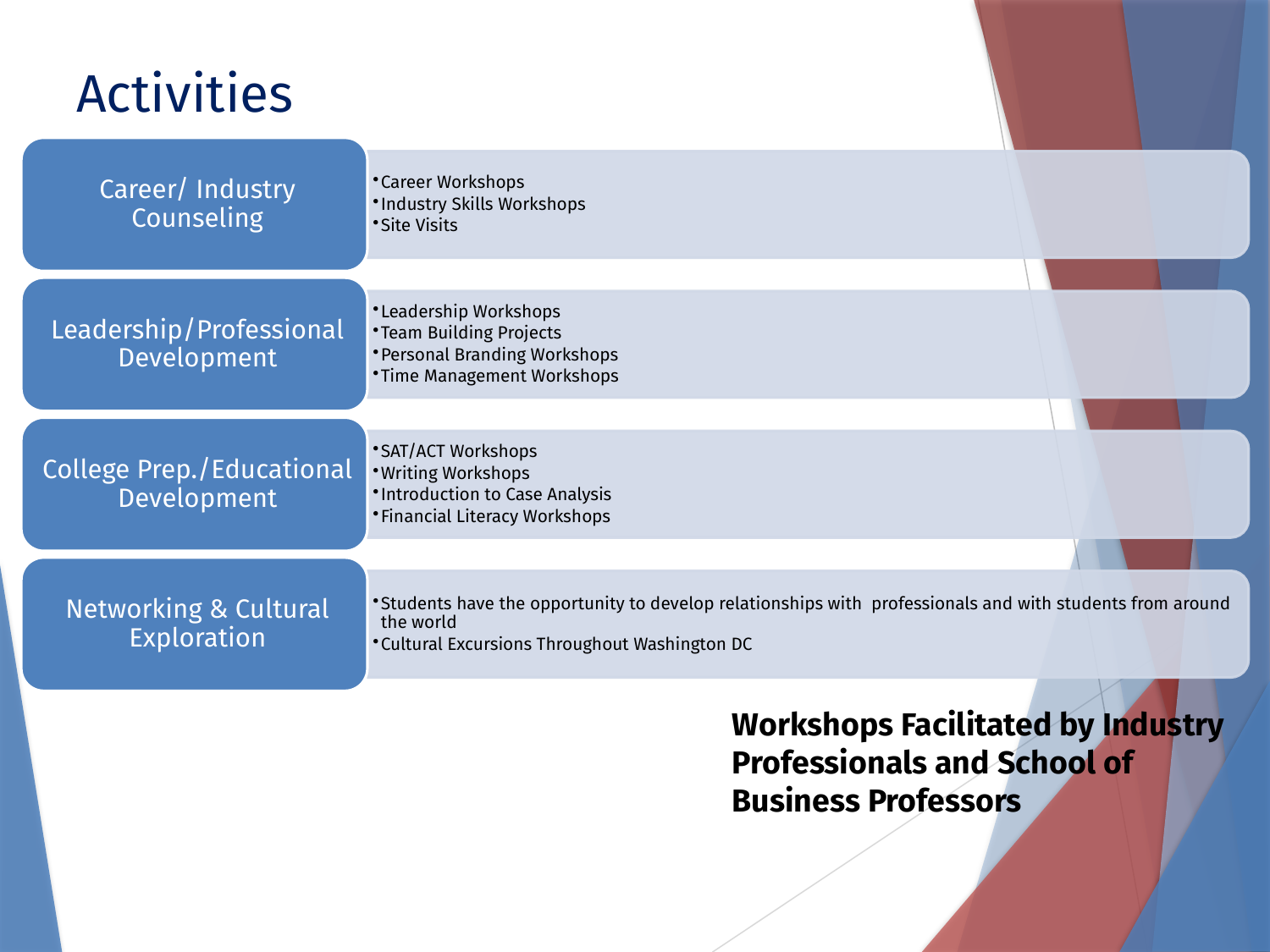

# Activities
Career Workshops
Industry Skills Workshops
Site Visits
Career/ Industry Counseling
Leadership Workshops
Team Building Projects
Personal Branding Workshops
Time Management Workshops
Leadership/Professional Development
SAT/ACT Workshops
Writing Workshops
Introduction to Case Analysis
Financial Literacy Workshops
College Prep./Educational Development
Students have the opportunity to develop relationships with  professionals and with students from around the world
Cultural Excursions Throughout Washington DC
Networking & Cultural Exploration
Workshops Facilitated by Industry Professionals and School of Business Professors